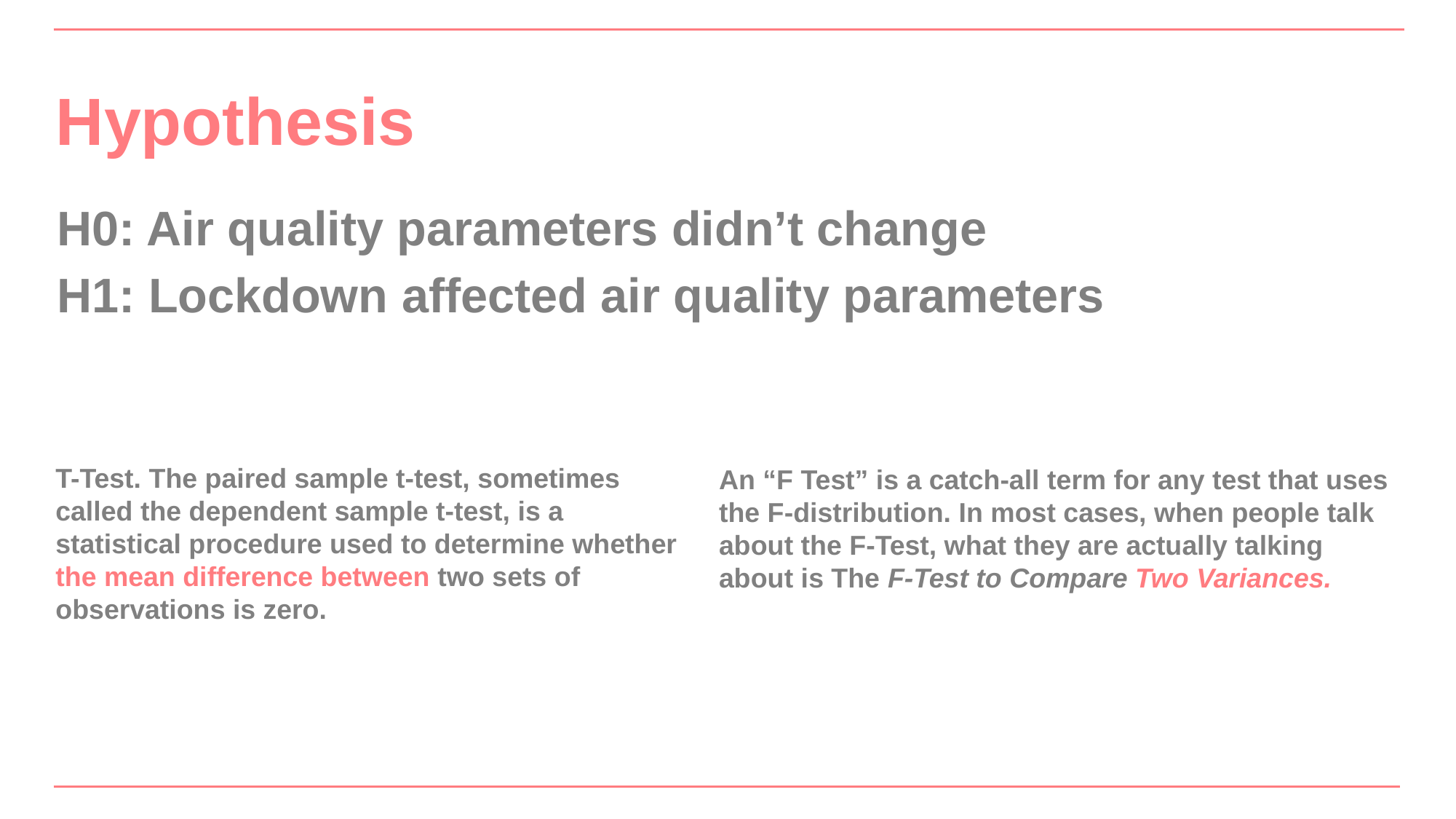

# Hypothesis

H0: Air quality parameters didn’t change
H1: Lockdown affected air quality parameters
T-Test. The paired sample t-test, sometimes called the dependent sample t-test, is a statistical procedure used to determine whether the mean difference between two sets of observations is zero.
An “F Test” is a catch-all term for any test that uses the F-distribution. In most cases, when people talk about the F-Test, what they are actually talking about is The F-Test to Compare Two Variances.